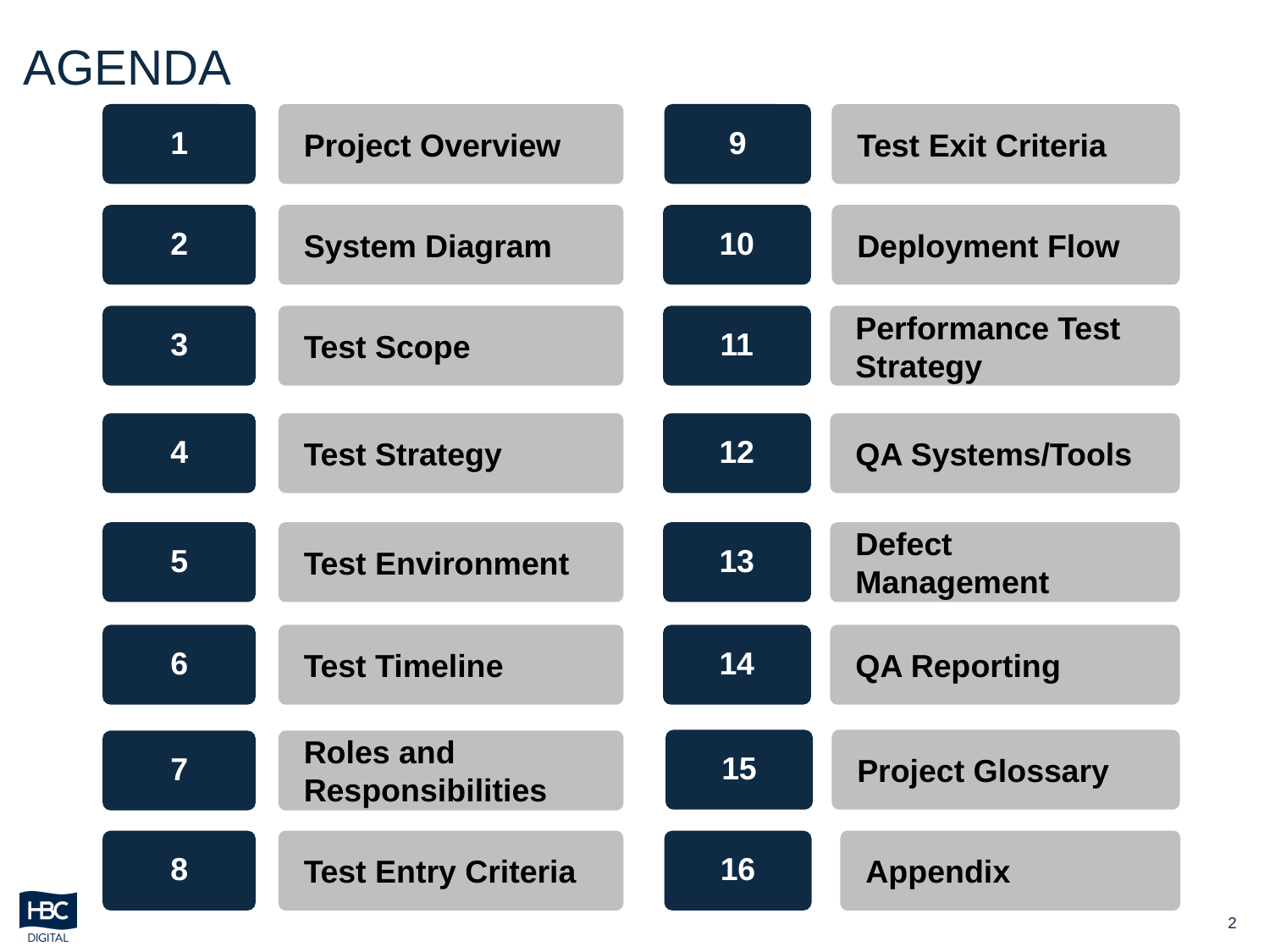

# AGENDA
Project Overview
1
9
Test Exit Criteria
2
System Diagram
10
Deployment Flow
3
Test Scope
11
Performance Test Strategy
4
Test Strategy
12
QA Systems/Tools
5
Test Environment
13
Defect Management
6
Test Timeline
14
QA Reporting
15
Project Glossary
7
Roles and Responsibilities
16
Appendix
8
Test Entry Criteria